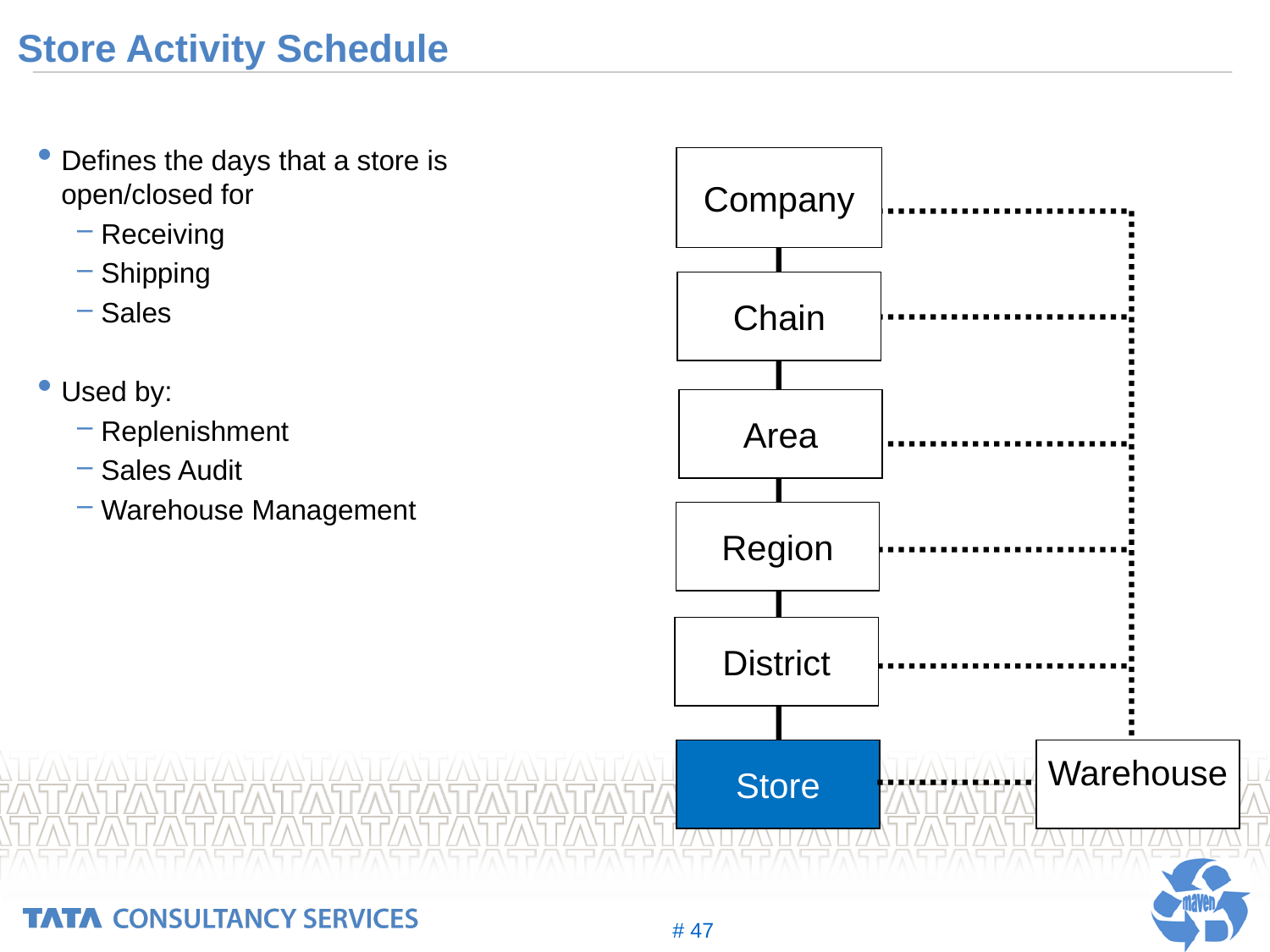

# Store Activity Schedule
Defines the days that a store is open/closed for
Receiving
Shipping
Sales

Used by:
Replenishment
Sales Audit
Warehouse Management
Company

Chain

Area

Region

District

Store
Warehouse